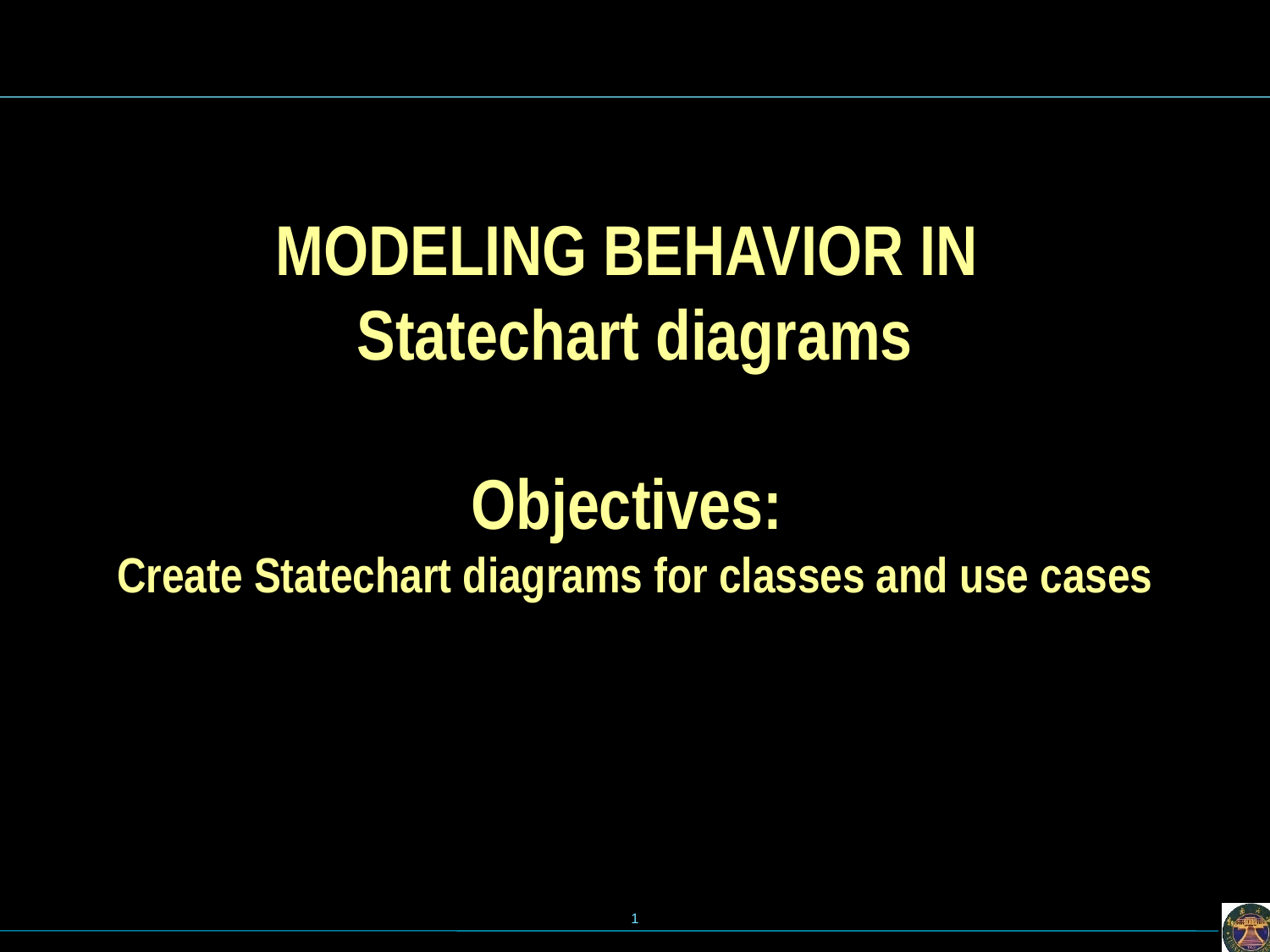

# MODELING BEHAVIOR IN Statechart diagrams Objectives: Create Statechart diagrams for classes and use cases